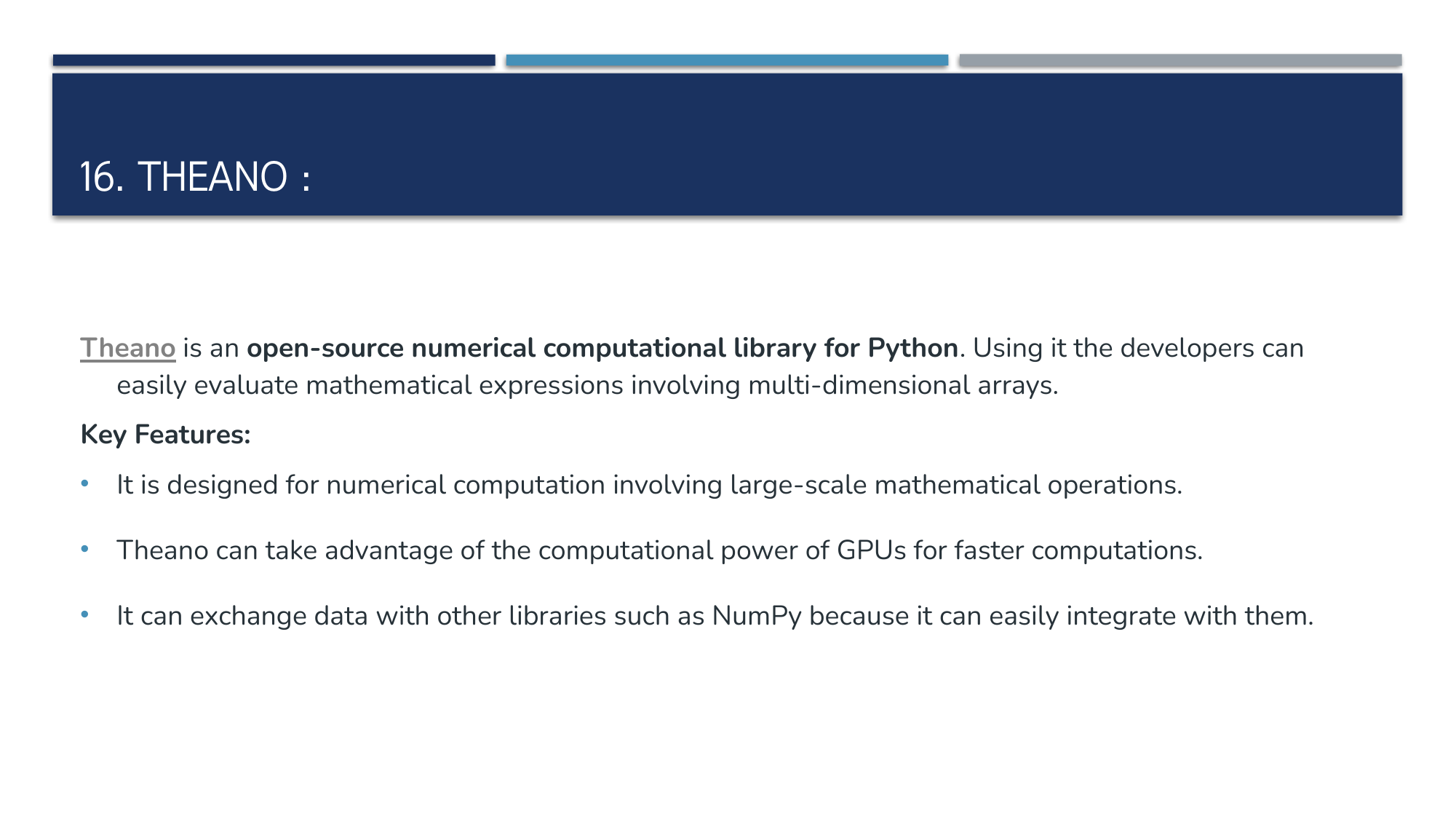

# 16. Theano :
Theano is an open-source numerical computational library for Python. Using it the developers can easily evaluate mathematical expressions involving multi-dimensional arrays.
Key Features:
It is designed for numerical computation involving large-scale mathematical operations.
Theano can take advantage of the computational power of GPUs for faster computations.
It can exchange data with other libraries such as NumPy because it can easily integrate with them.